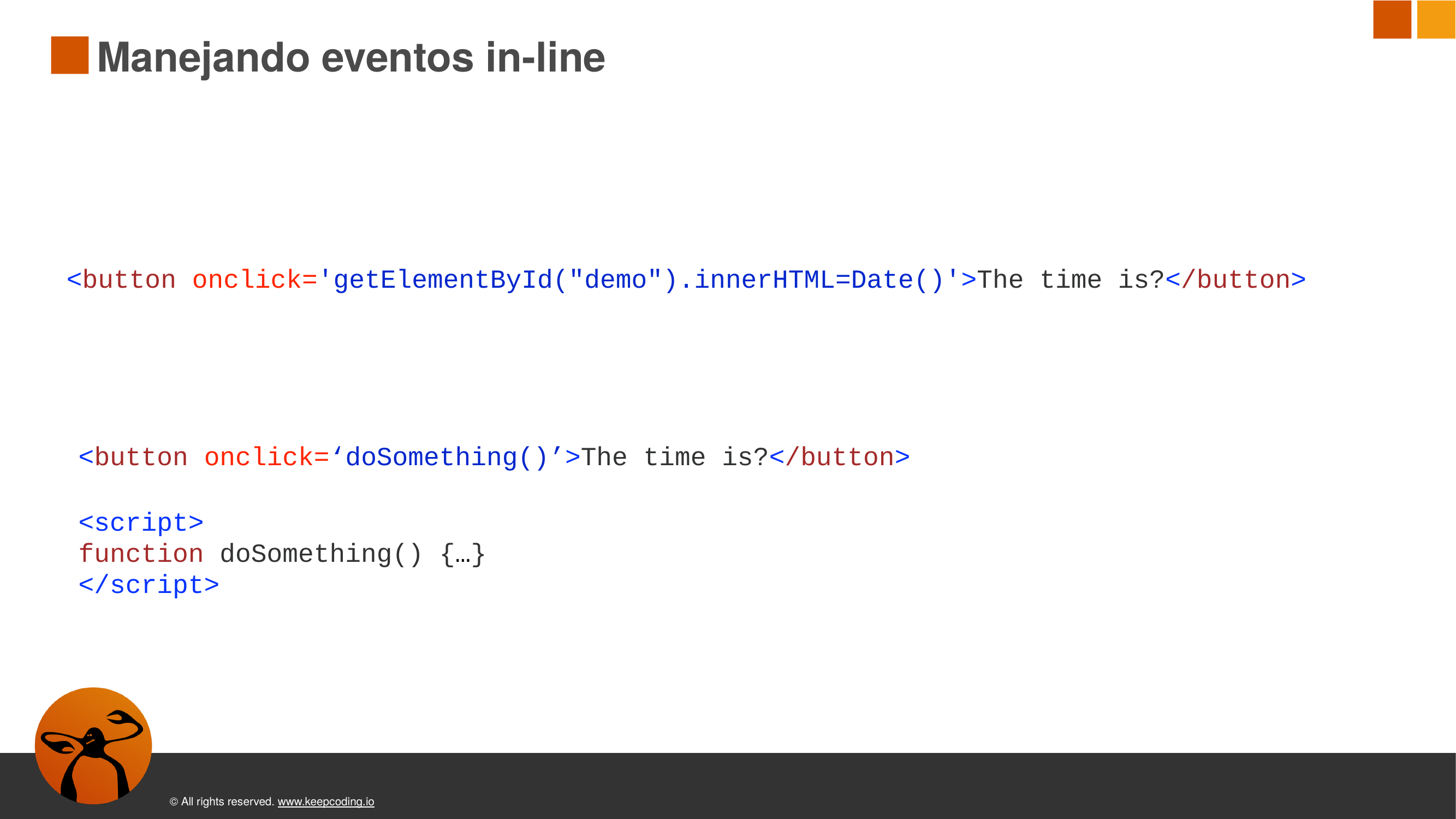

# Manejando eventos in-line
<button onclick='getElementById("demo").innerHTML=Date()'>The time is?</button>
<button onclick=‘doSomething()’>The time is?</button>

<script>
function doSomething() {…}
</script>